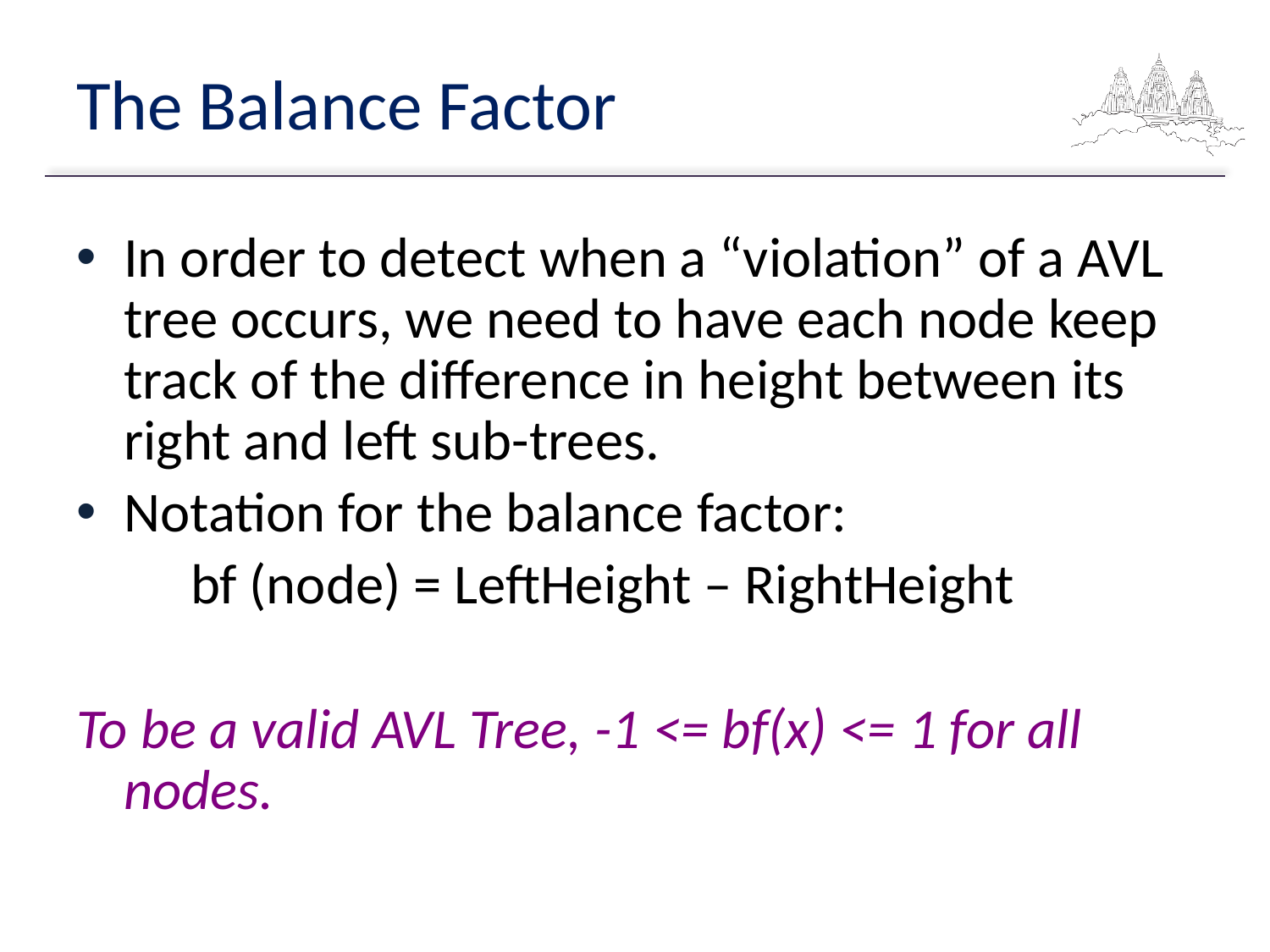

# The Balance Factor
In order to detect when a “violation” of a AVL tree occurs, we need to have each node keep track of the difference in height between its right and left sub-trees.
Notation for the balance factor:
         bf (node) = LeftHeight – RightHeight

To be a valid AVL Tree, -1 <= bf(x) <= 1 for all nodes.